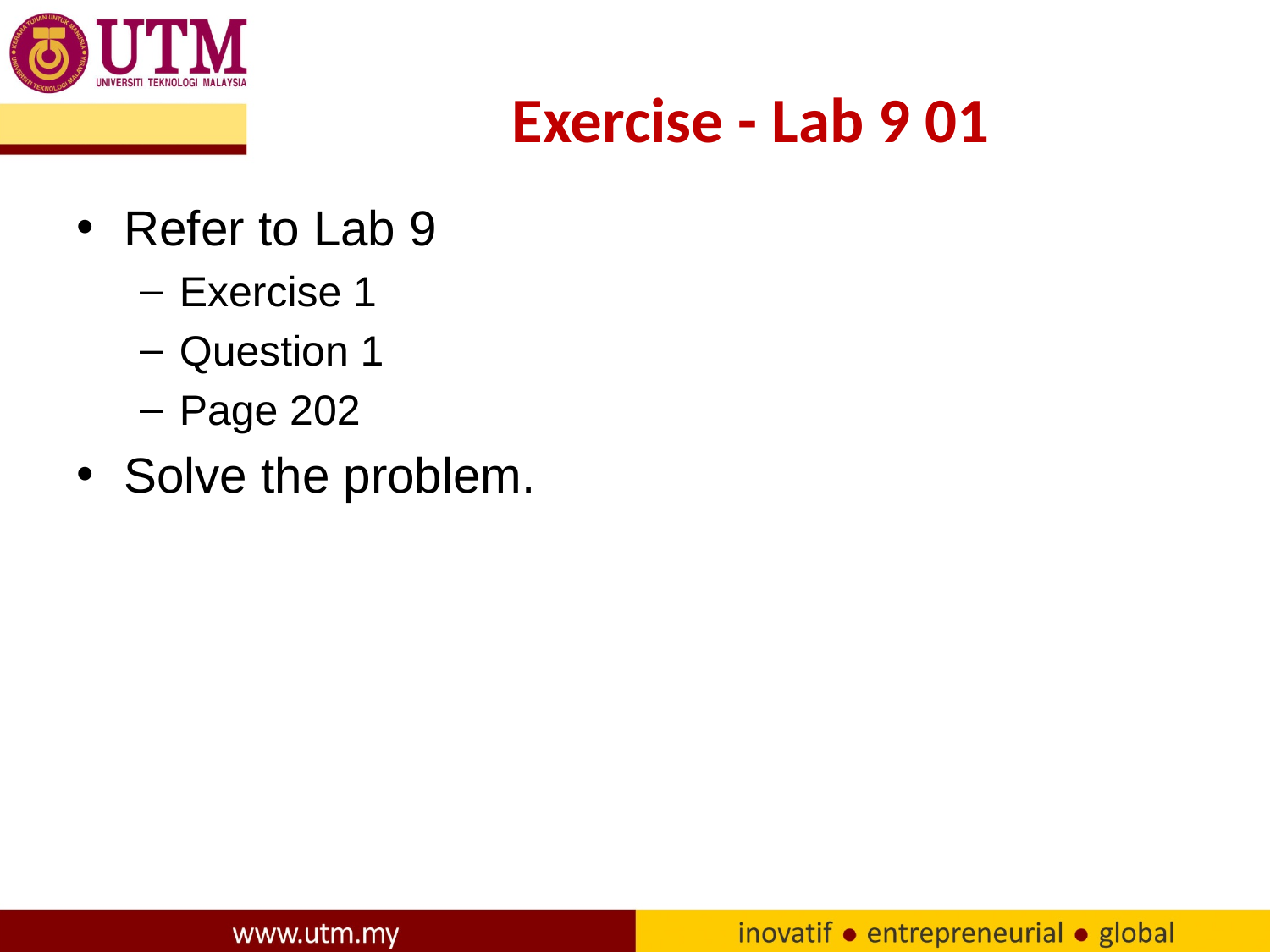

# Exercise - Lab 9 01
Refer to Lab 9
Exercise 1
Question 1
Page 202
Solve the problem.